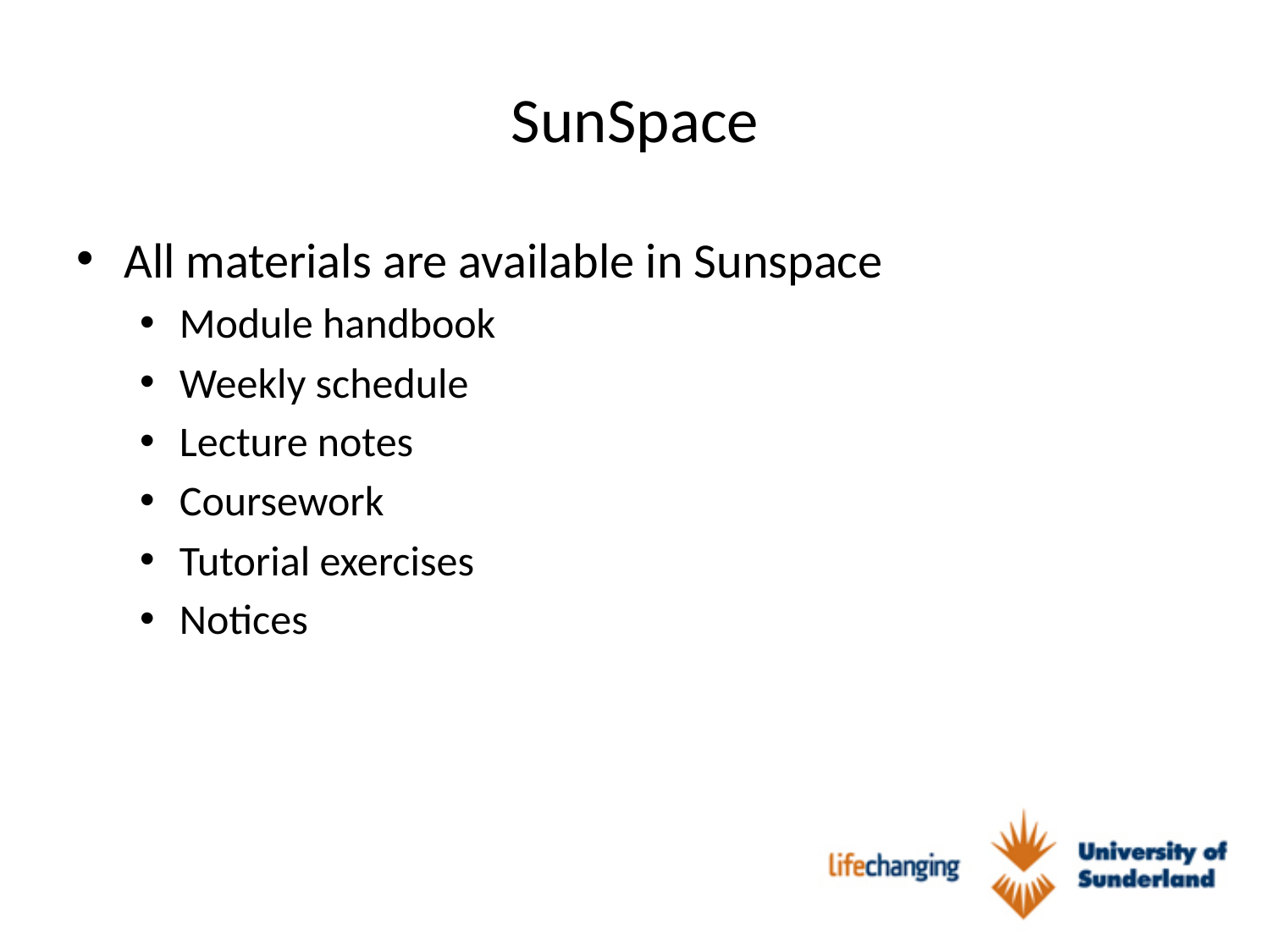

# SunSpace
All materials are available in Sunspace
Module handbook
Weekly schedule
Lecture notes
Coursework
Tutorial exercises
Notices